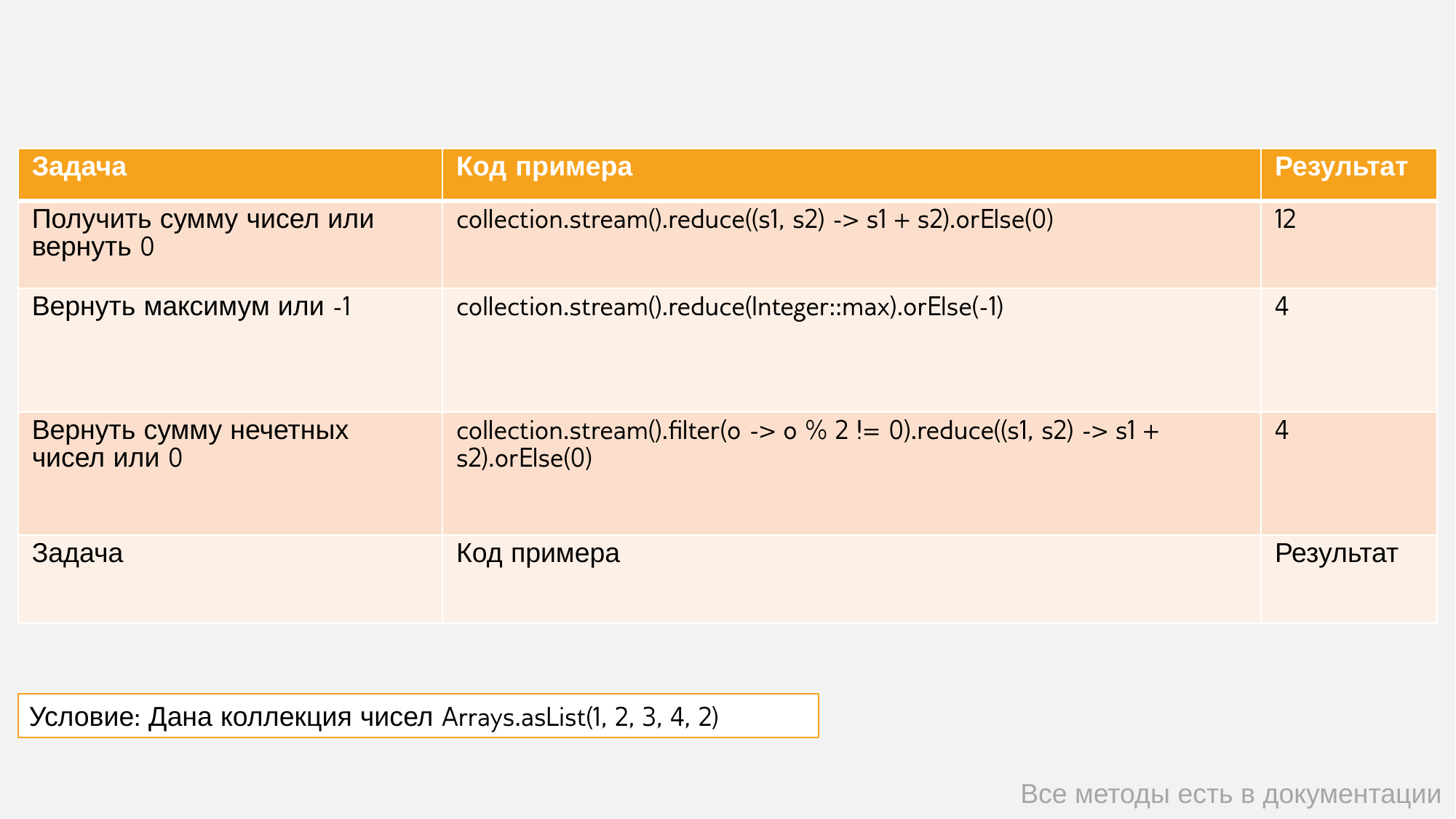

| Задача | Код примера | Результат |
| --- | --- | --- |
| Получить сумму чисел или вернуть 0 | collection.stream().reduce((s1, s2) -> s1 + s2).orElse(0) | 12 |
| Вернуть максимум или -1 | collection.stream().reduce(Integer::max).orElse(-1) | 4 |
| Вернуть сумму нечетных чисел или 0 | collection.stream().filter(o -> o % 2 != 0).reduce((s1, s2) -> s1 + s2).orElse(0) | 4 |
| Задача | Код примера | Результат |
Условие: Дана коллекция чисел Arrays.asList(1, 2, 3, 4, 2)
Все методы есть в документации